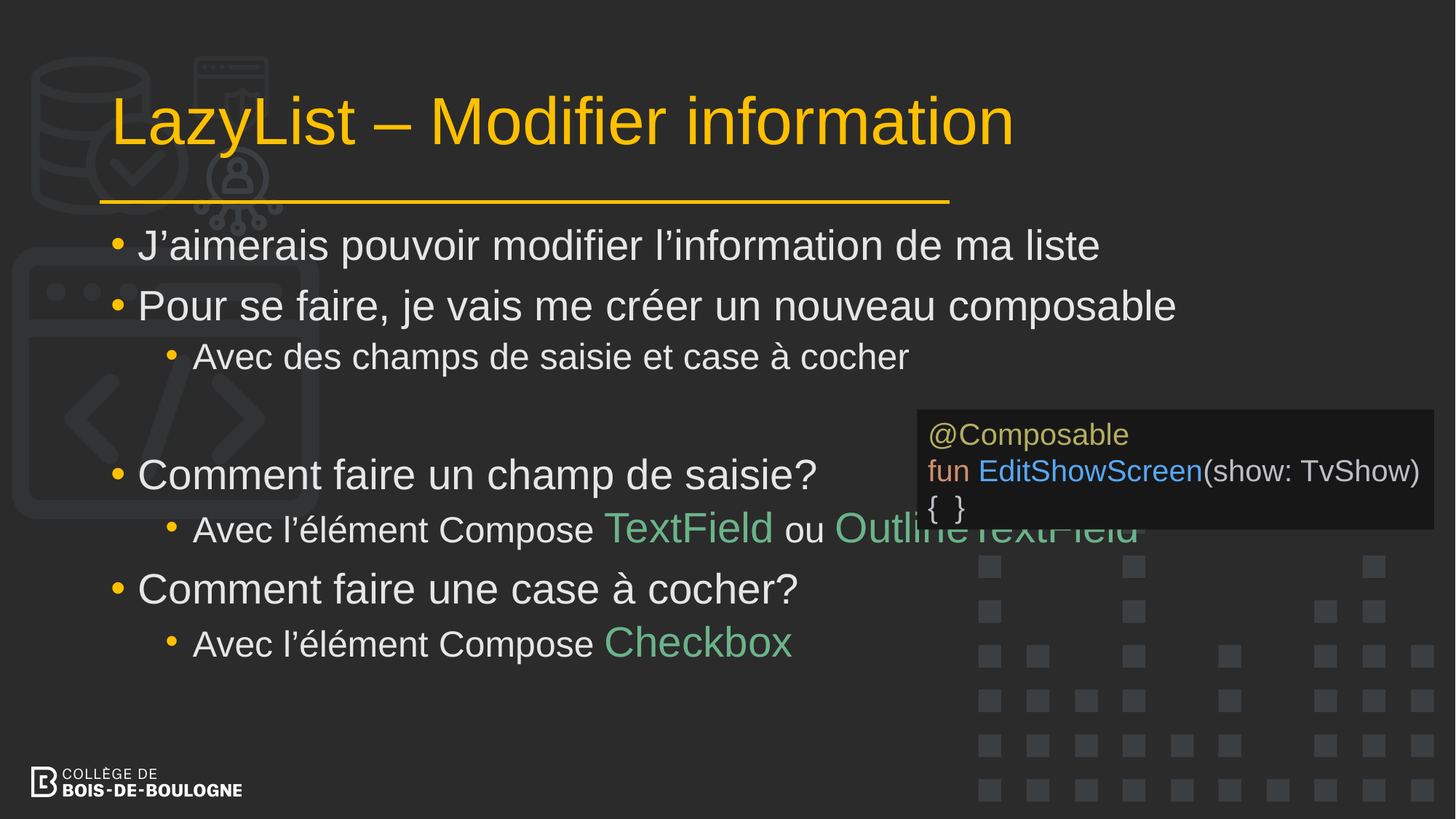

# LazyList – Modifier information
J’aimerais pouvoir modifier l’information de ma liste
Pour se faire, je vais me créer un nouveau composable
Avec des champs de saisie et case à cocher

Comment faire un champ de saisie?
Avec l’élément Compose TextField ou OutlineTextField
Comment faire une case à cocher?
Avec l’élément Compose Checkbox
@Composable
fun EditShowScreen(show: TvShow) {  }